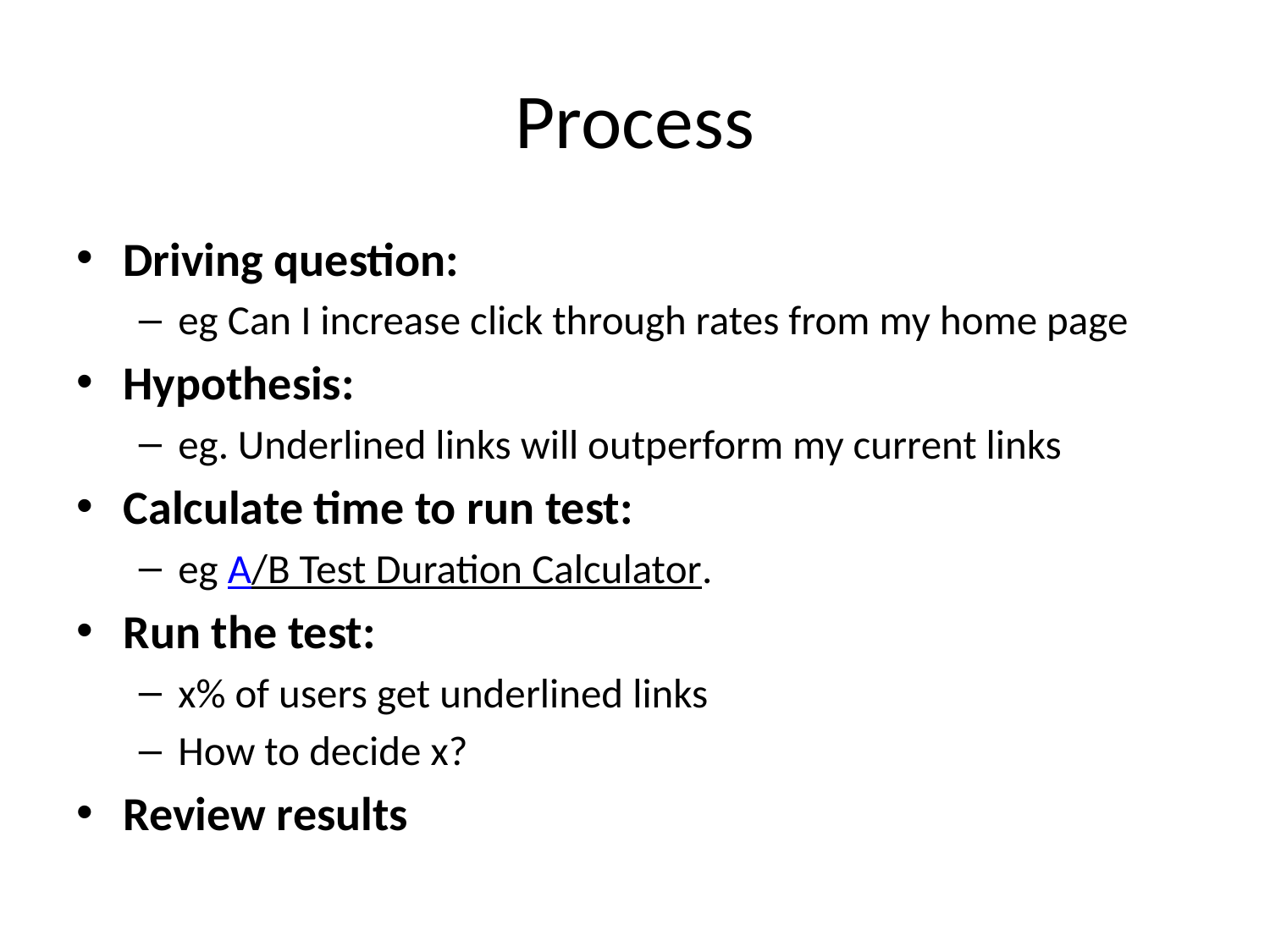

# Process
Driving question:
eg Can I increase click through rates from my home page
Hypothesis:
eg. Underlined links will outperform my current links
Calculate time to run test:
eg A/B Test Duration Calculator.
Run the test:
x% of users get underlined links
How to decide x?
Review results